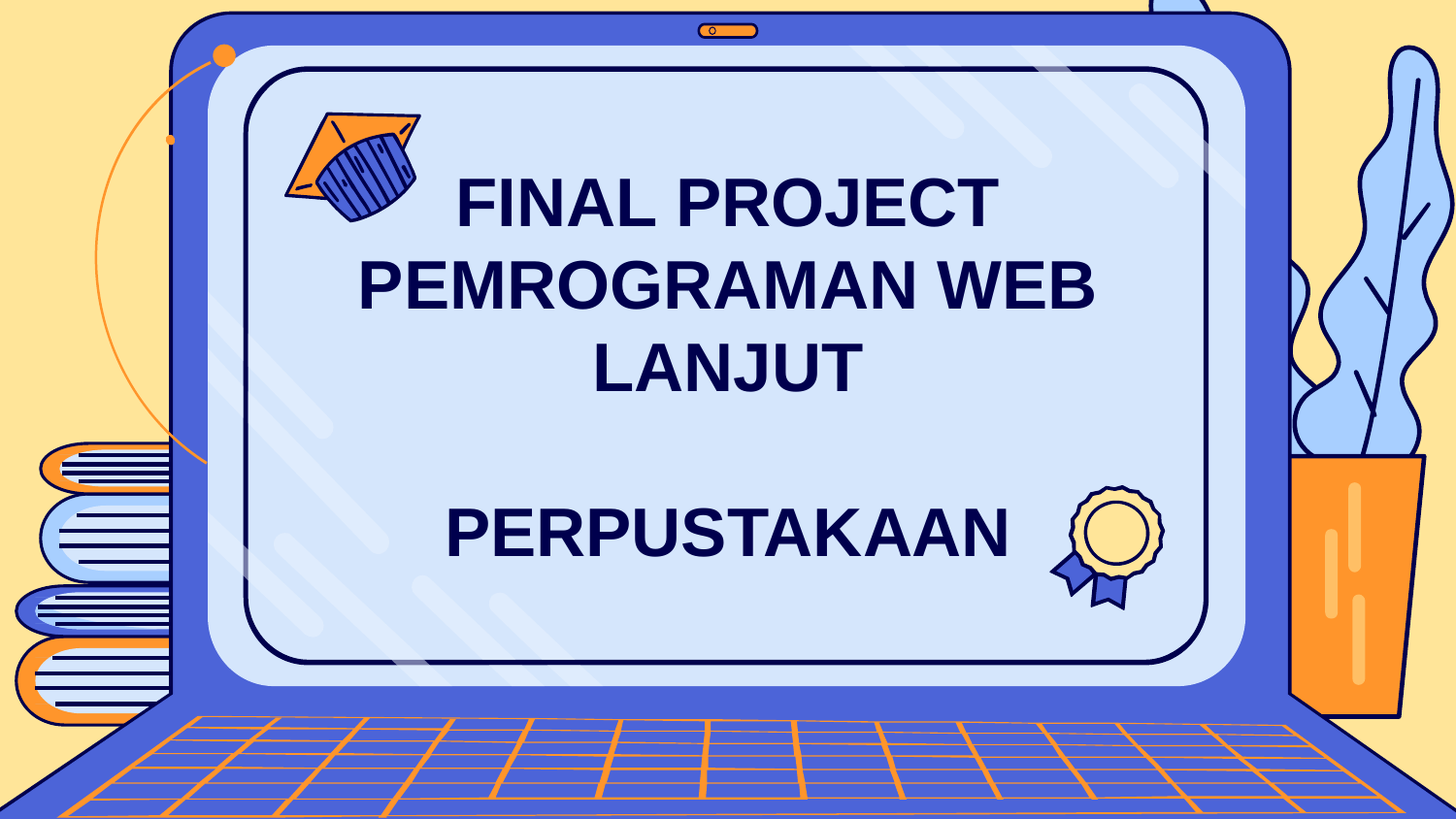

# FINAL PROJECT
PEMROGRAMAN WEB LANJUT

PERPUSTAKAAN